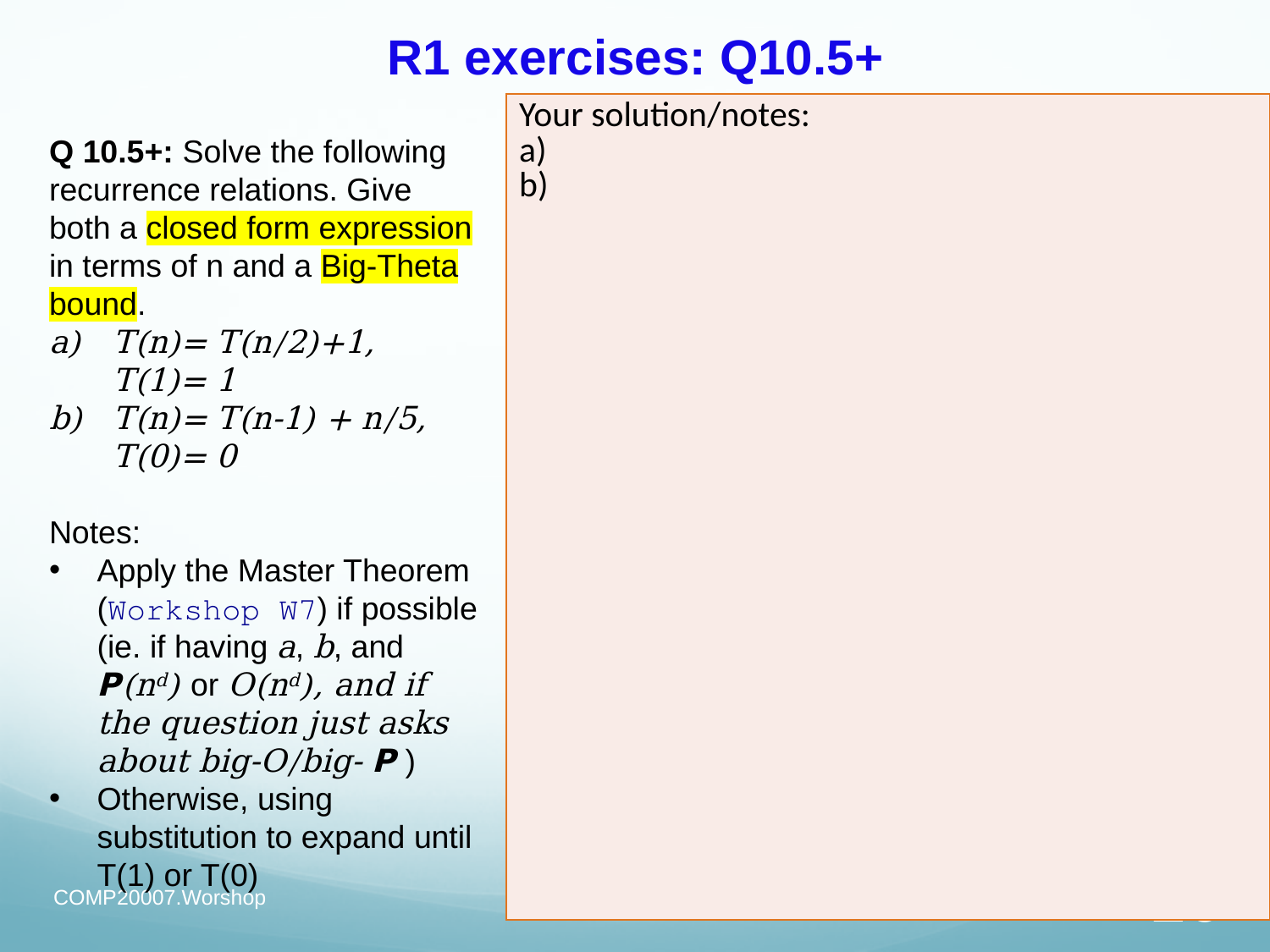

# R1 exercises: Q10.5+
| Your solution/notes: a) b) |
| --- |
Q 10.5+: Solve the following recurrence relations. Give both a closed form expression in terms of n and a Big-Theta bound.
T(n)= T(n/2)+1,  T(1)= 1
T(n)= T(n-1) + n/5, T(0)= 0

Notes:
Apply the Master Theorem (Workshop W7) if possible (ie. if having a, b, and 𝝦(nd) or O(nd), and if the question just asks about big-O/big- 𝝦 )
Otherwise, using substitution to expand until T(1) or T(0)
COMP20007.Worshop
Anh Vo    10 May 2022
26